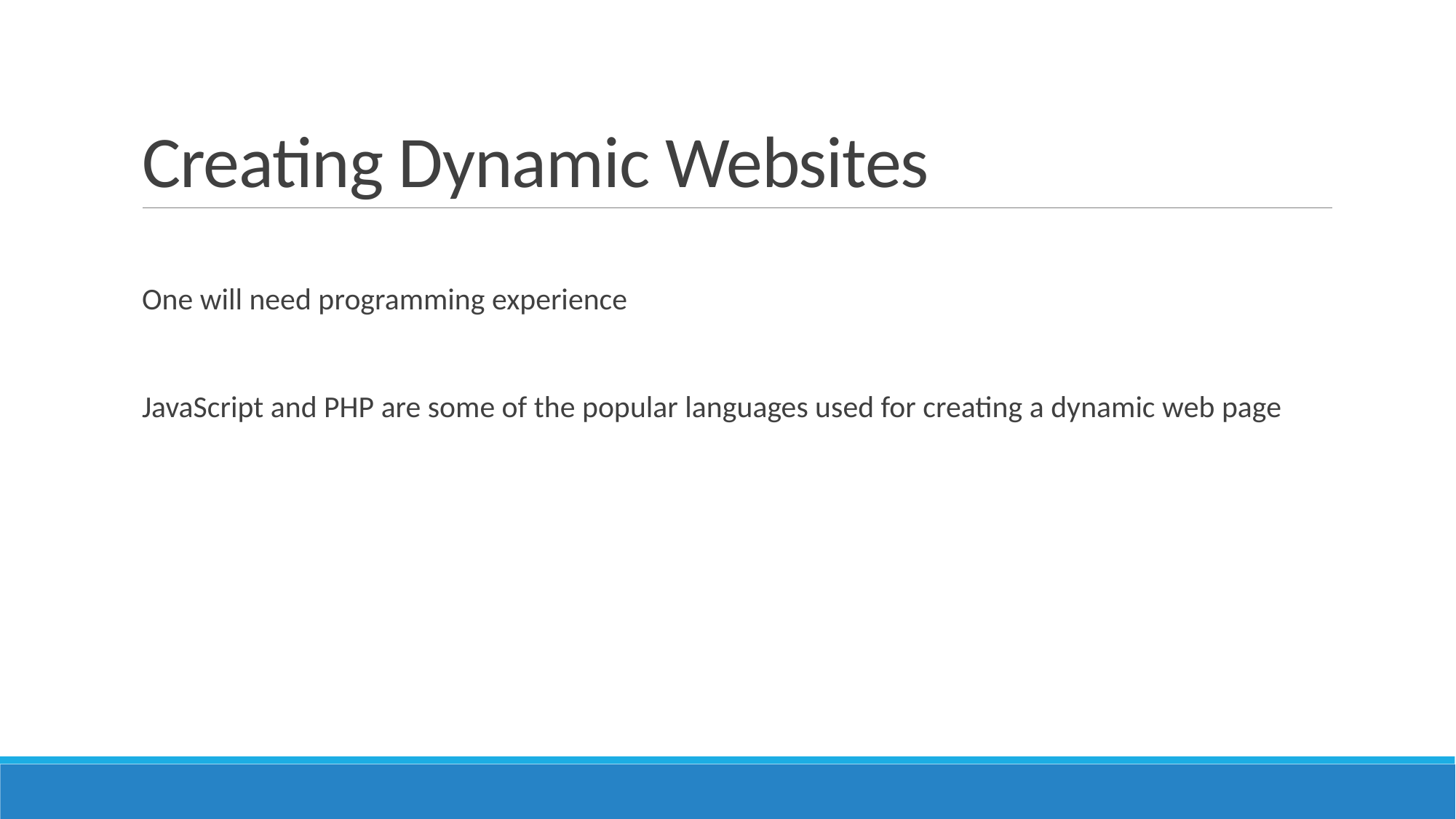

# Creating Dynamic Websites

One will need programming experience

JavaScript and PHP are some of the popular languages used for creating a dynamic web page